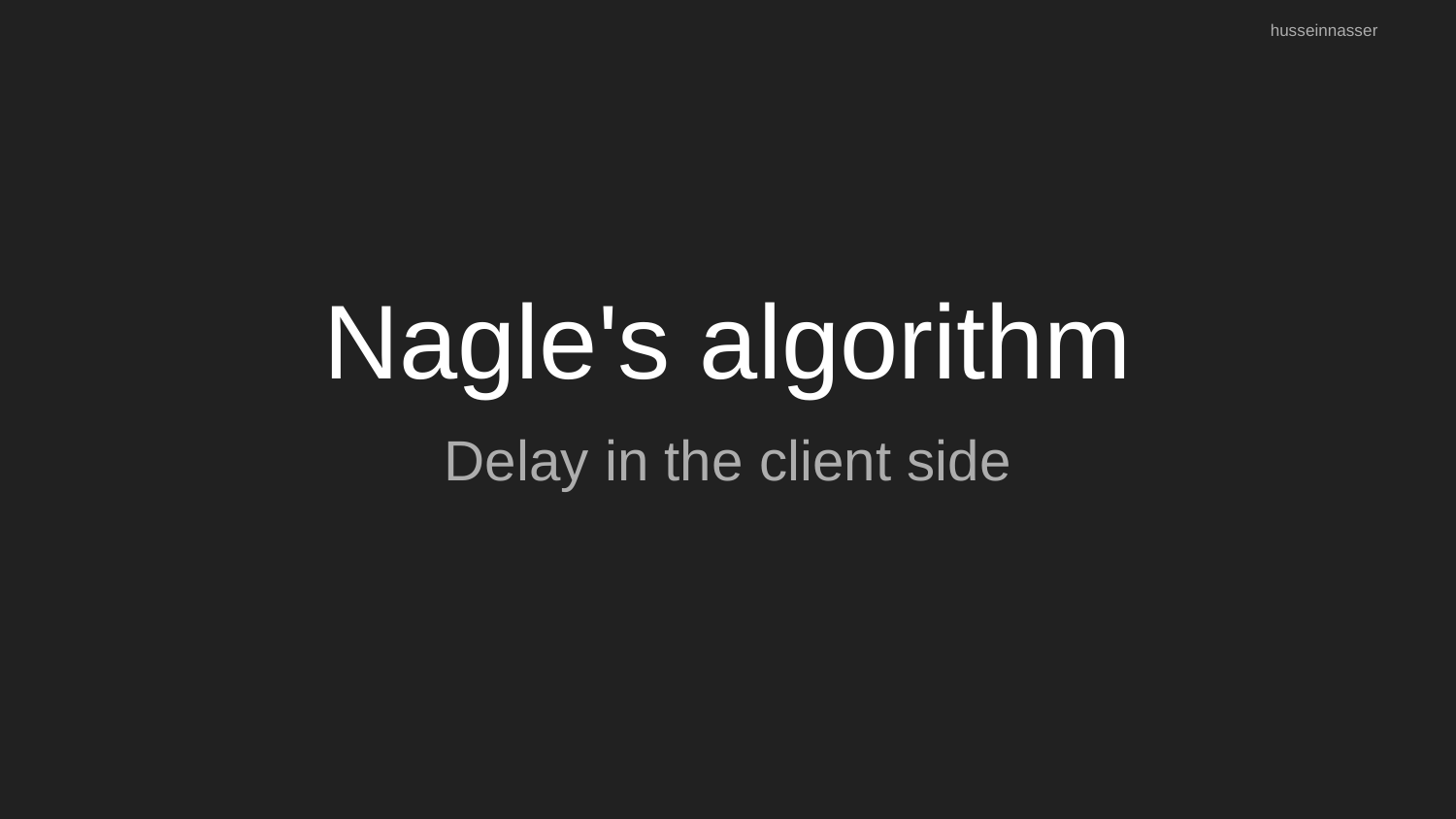

husseinnasser
# Nagle's algorithm
Delay in the client side